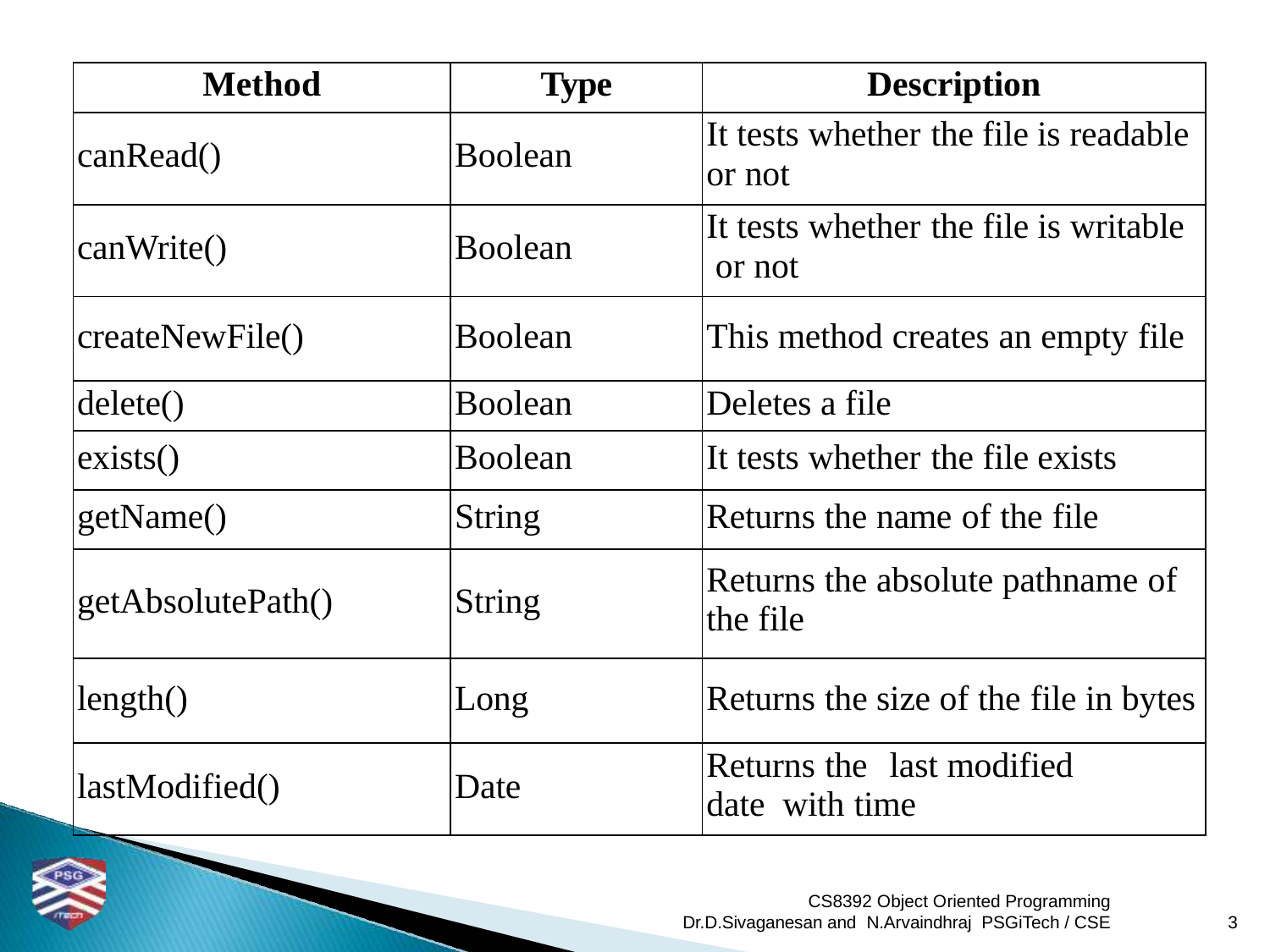

| Method | Type | Description |
| --- | --- | --- |
| canRead() | Boolean | It tests whether the file is readable or not |
| canWrite() | Boolean | It tests whether the file is writable or not |
| createNewFile() | Boolean | This method creates an empty file |
| delete() | Boolean | Deletes a file |
| exists() | Boolean | It tests whether the file exists |
| getName() | String | Returns the name of the file |
| getAbsolutePath() | String | Returns the absolute pathname of the file |
| length() | Long | Returns the size of the file in bytes |
| lastModified() | Date | Returns the last modified date with time |
CS8392 Object Oriented Programming
Dr.D.Sivaganesan and N.Arvaindhraj PSGiTech / CSE
3